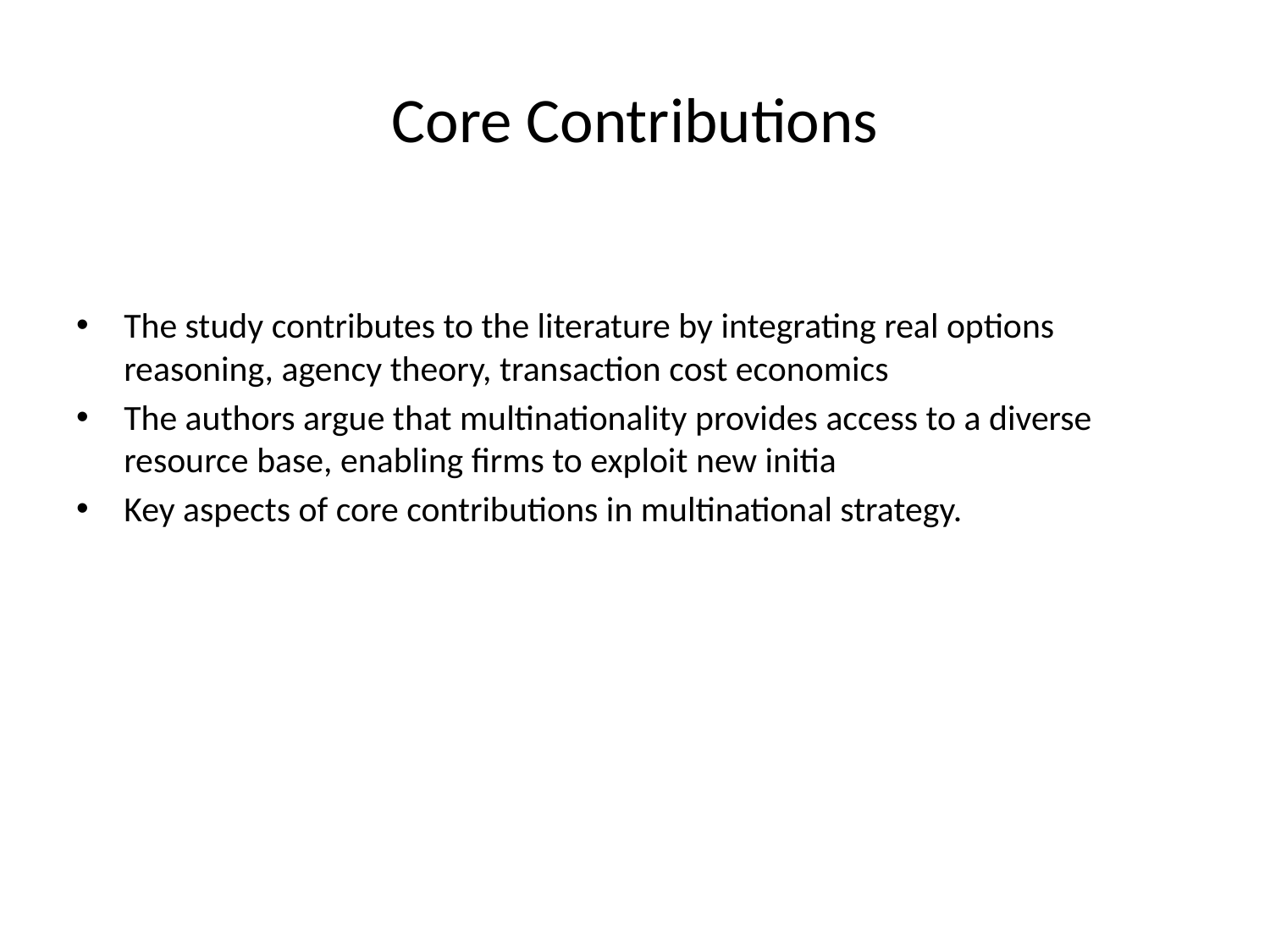

# Core Contributions

The study contributes to the literature by integrating real options reasoning, agency theory, transaction cost economics
The authors argue that multinationality provides access to a diverse resource base, enabling firms to exploit new initia
Key aspects of core contributions in multinational strategy.